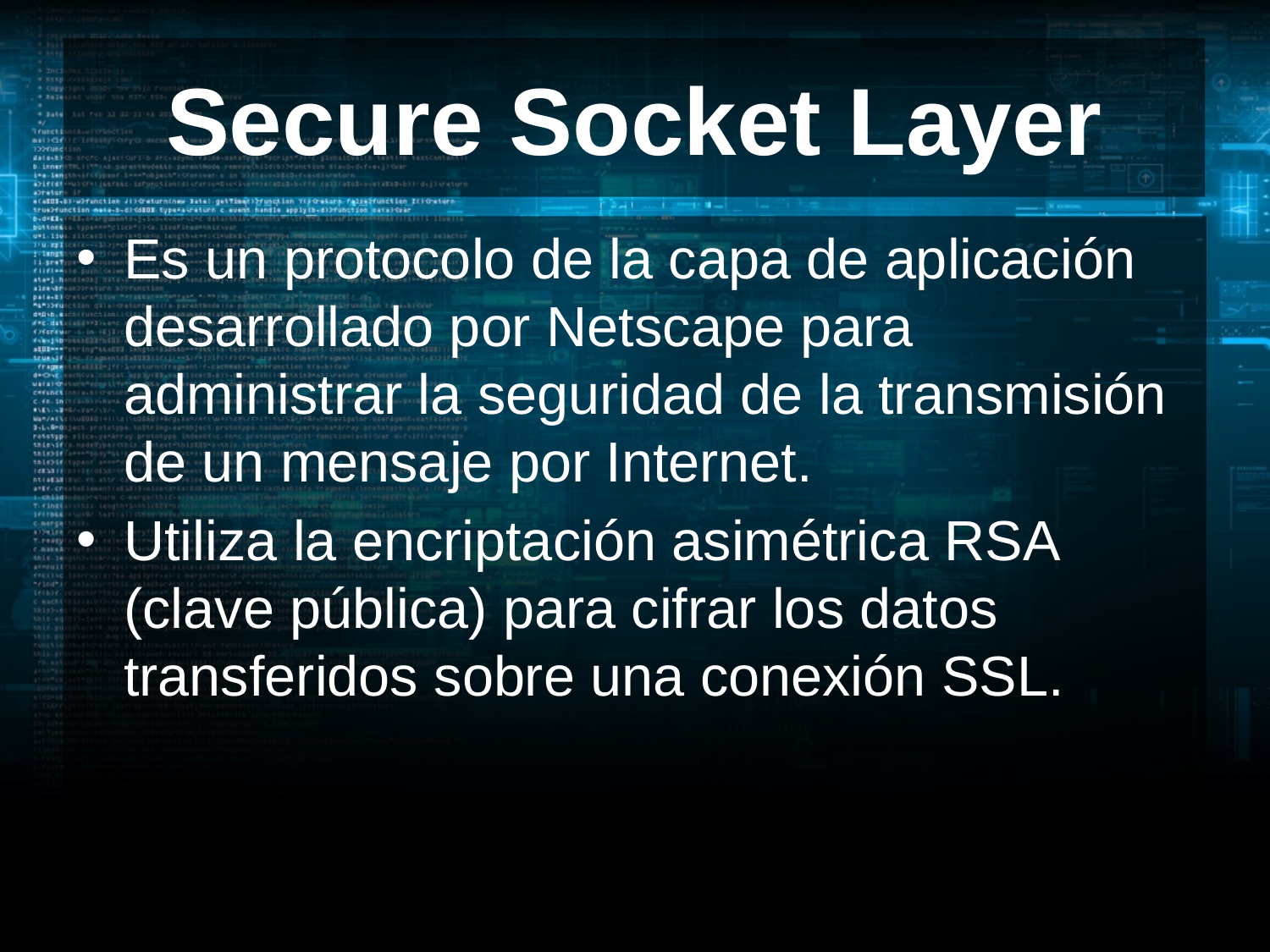

# Secure Socket Layer
Es un protocolo de la capa de aplicación desarrollado por Netscape para administrar la seguridad de la transmisión de un mensaje por Internet.
Utiliza la encriptación asimétrica RSA (clave pública) para cifrar los datos transferidos sobre una conexión SSL.